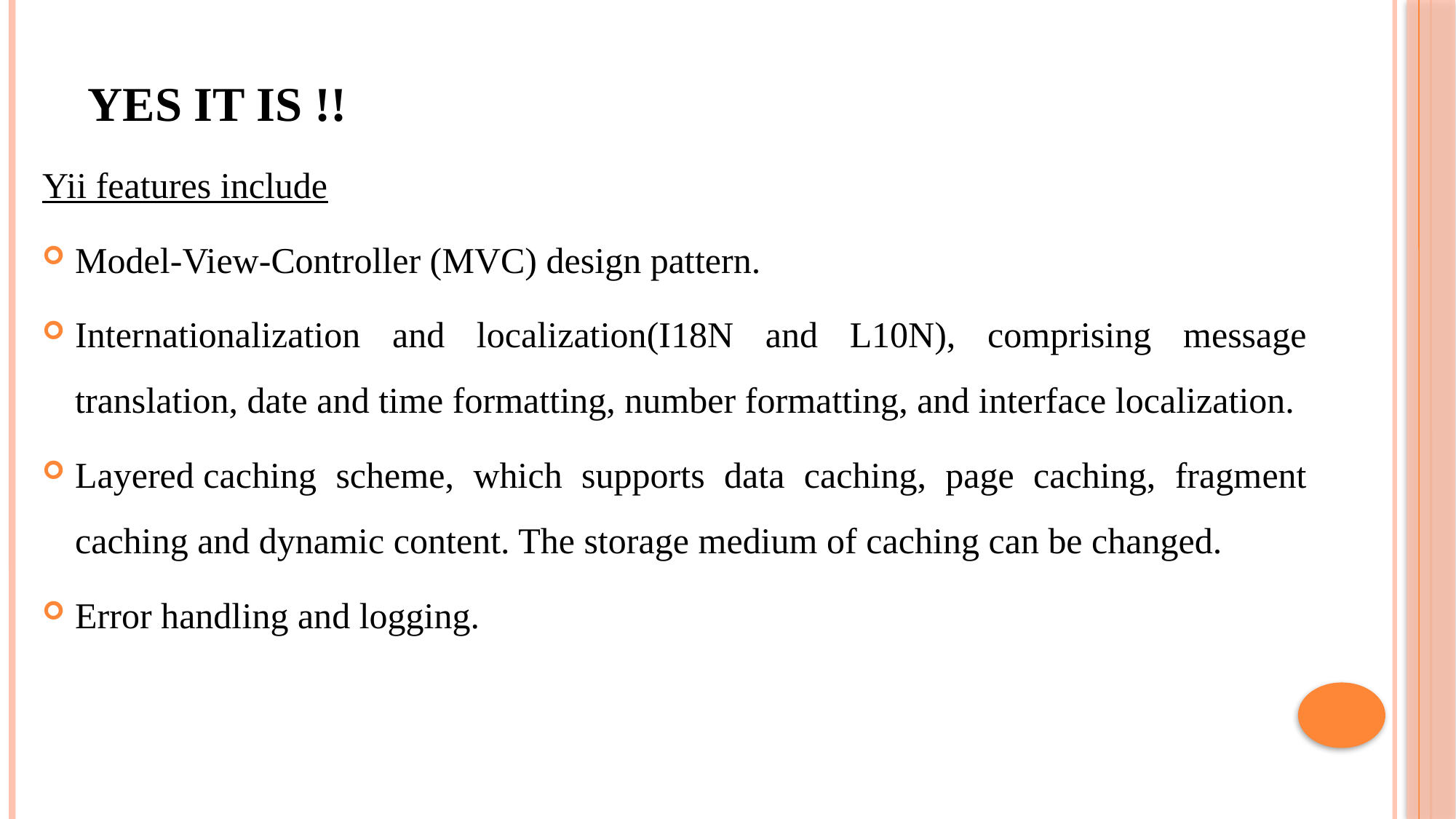

# Yes It Is !!
Yii features include
Model-View-Controller (MVC) design pattern.
Internationalization and localization(I18N and L10N), comprising message translation, date and time formatting, number formatting, and interface localization.
Layered caching scheme, which supports data caching, page caching, fragment caching and dynamic content. The storage medium of caching can be changed.
Error handling and logging.